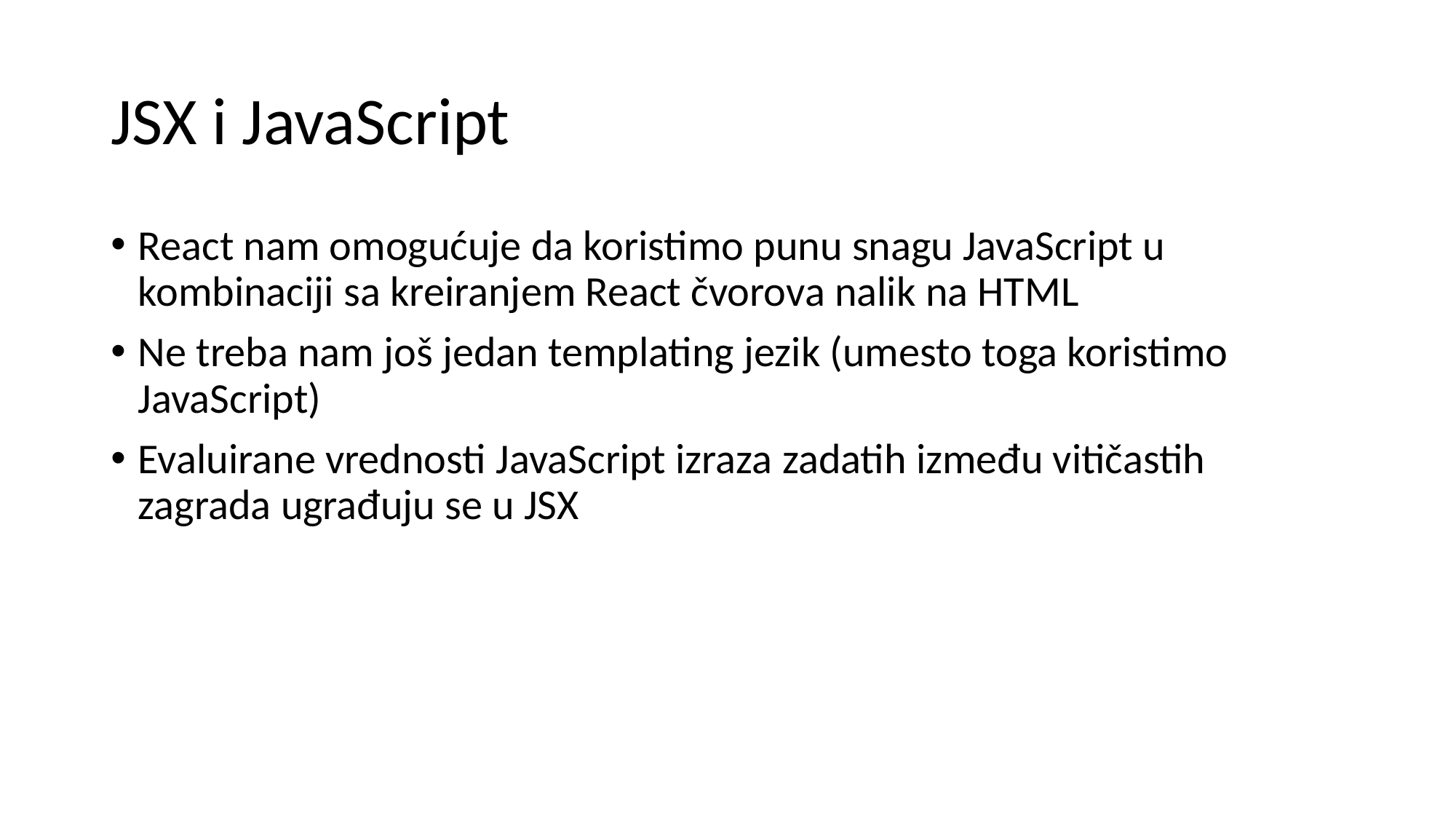

# JSX i JavaScript
React nam omogućuje da koristimo punu snagu JavaScript u kombinaciji sa kreiranjem React čvorova nalik na HTML
Ne treba nam još jedan templating jezik (umesto toga koristimo JavaScript)
Evaluirane vrednosti JavaScript izraza zadatih između vitičastih zagrada ugrađuju se u JSX